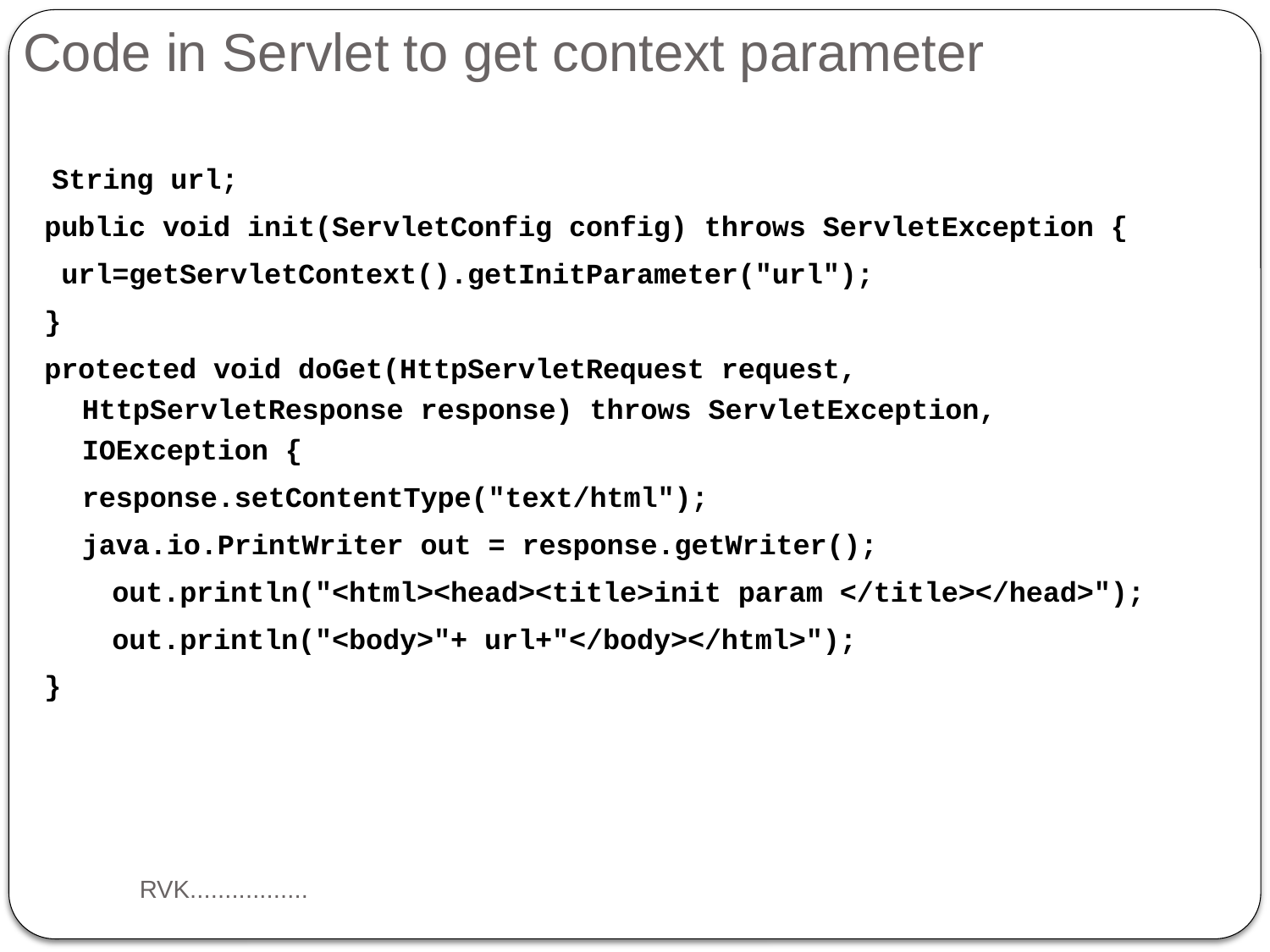

# Code in Servlet to get context parameter
 String url;
public void init(ServletConfig config) throws ServletException {
 url=getServletContext().getInitParameter("url");
}
protected void doGet(HttpServletRequest request, HttpServletResponse response) throws ServletException, IOException {
	response.setContentType("text/html");
	java.io.PrintWriter out = response.getWriter();
    out.println("<html><head><title>init param </title></head>");
    out.println("<body>"+ url+"</body></html>");
}

RVK.................